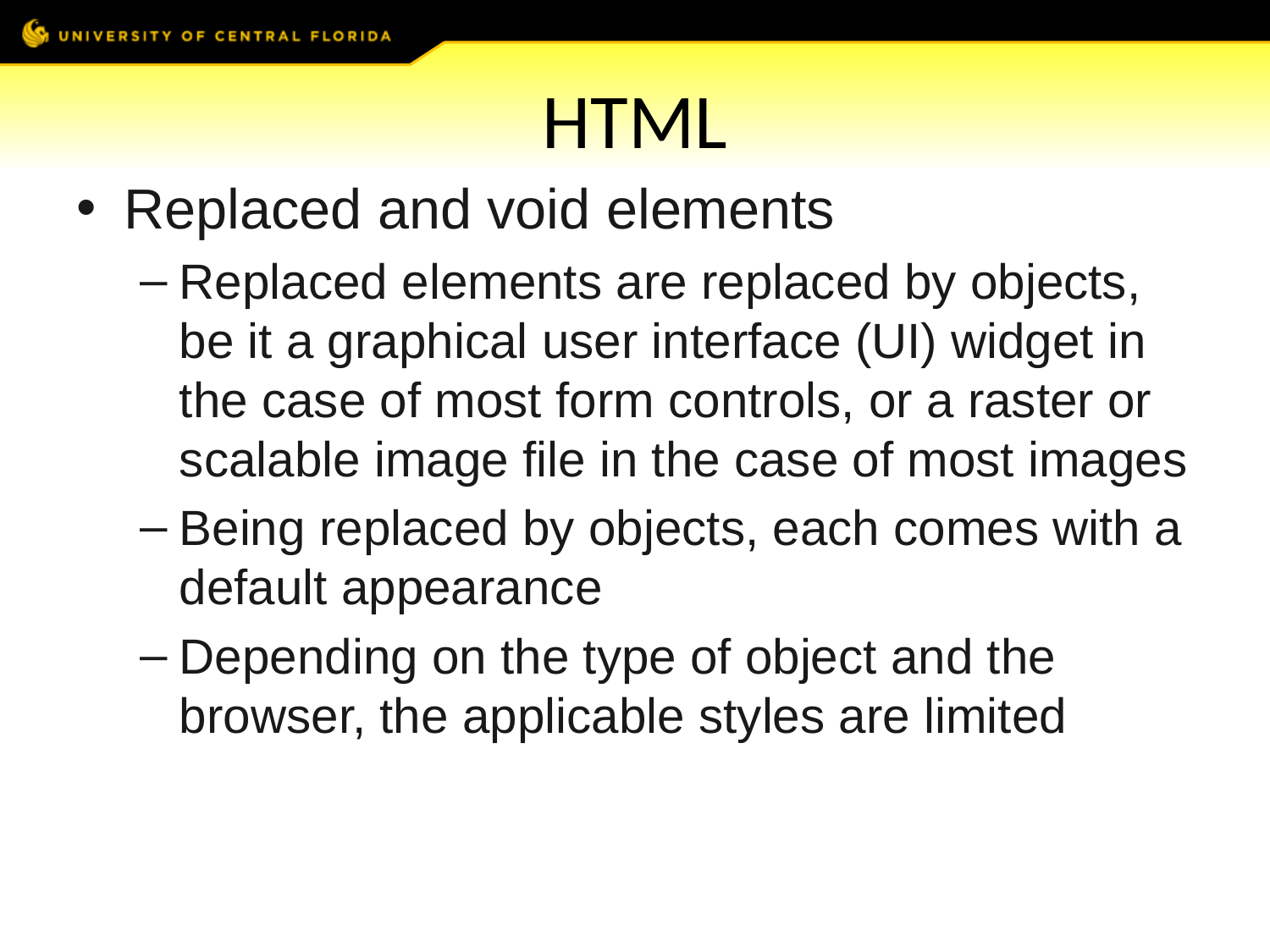

# HTML
Replaced and void elements
Replaced elements are replaced by objects, be it a graphical user interface (UI) widget in the case of most form controls, or a raster or scalable image file in the case of most images
Being replaced by objects, each comes with a default appearance
Depending on the type of object and the browser, the applicable styles are limited